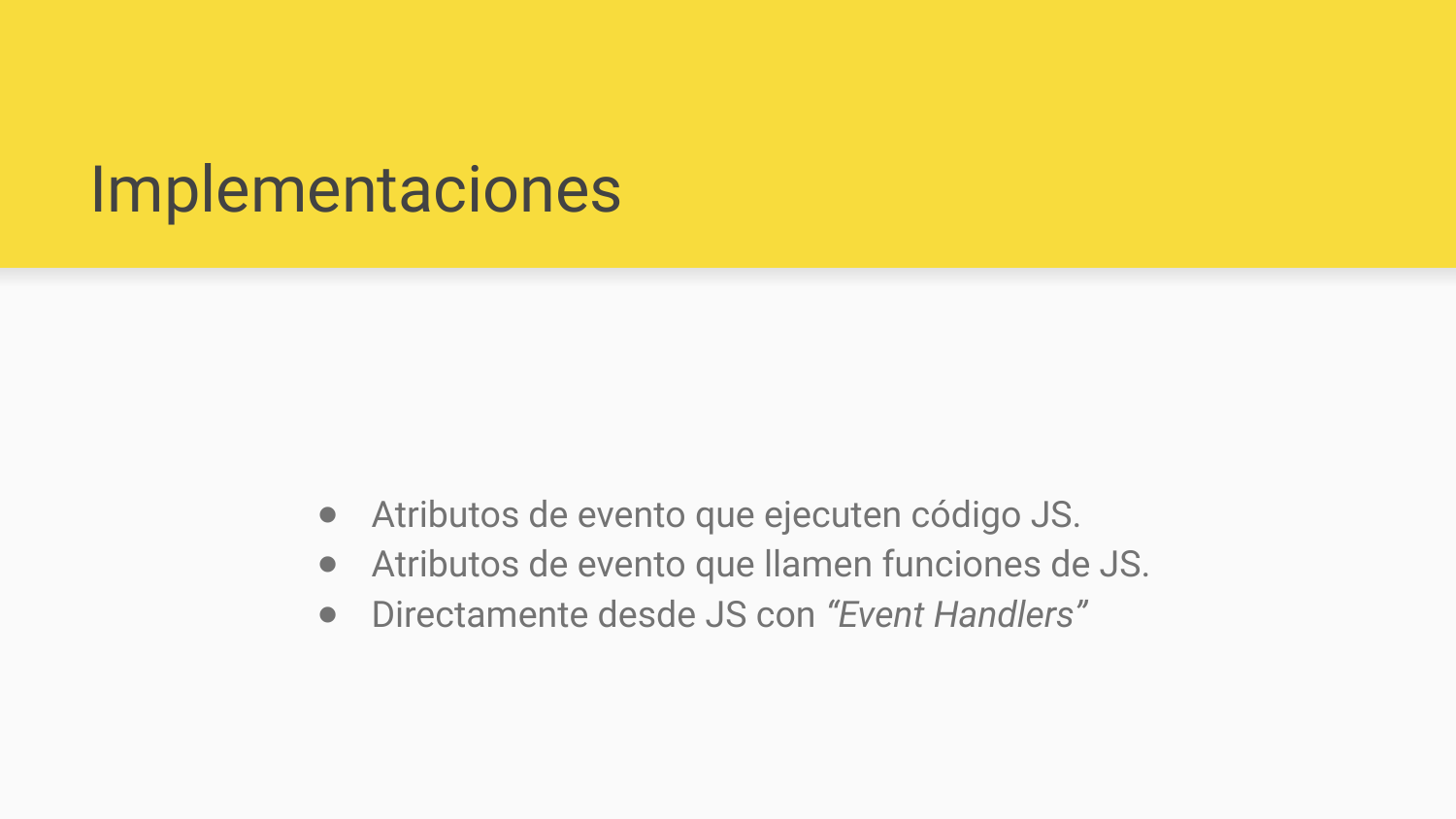

# Implementaciones
Atributos de evento que ejecuten código JS.
Atributos de evento que llamen funciones de JS.
Directamente desde JS con “Event Handlers”